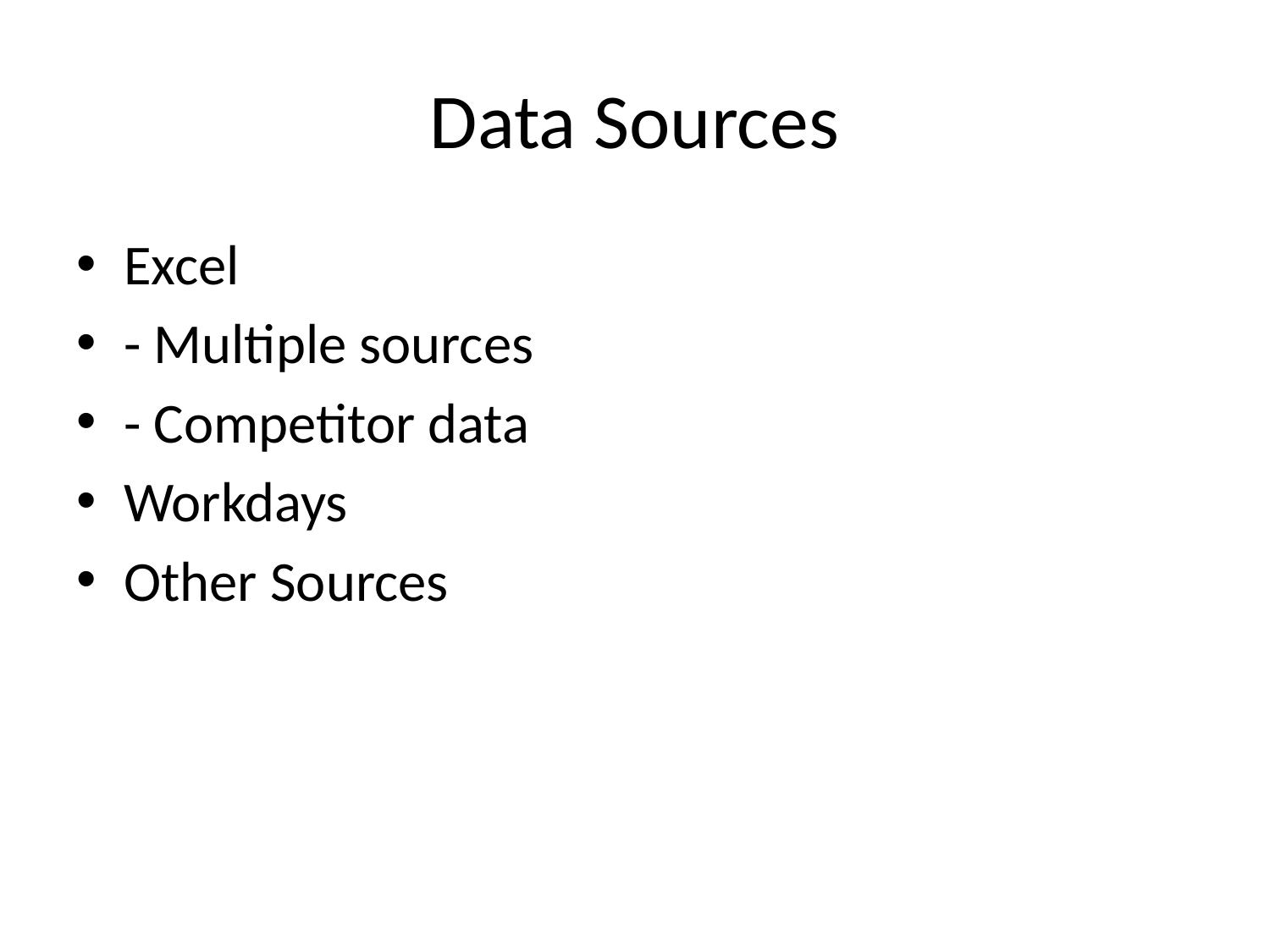

# Data Sources
Excel
- Multiple sources
- Competitor data
Workdays
Other Sources